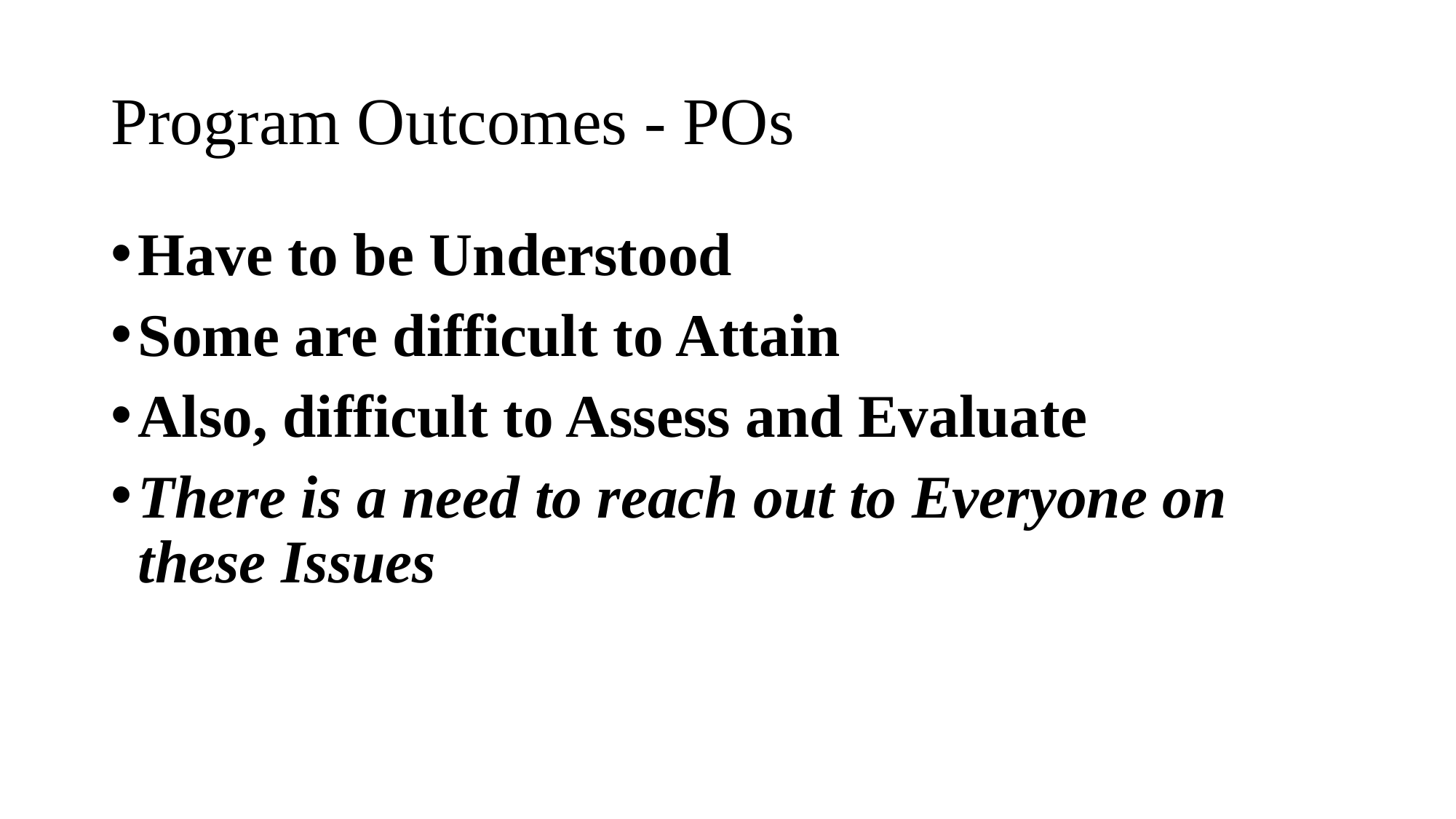

# Program Outcomes - POs
Have to be Understood
Some are difficult to Attain
Also, difficult to Assess and Evaluate
There is a need to reach out to Everyone on these Issues